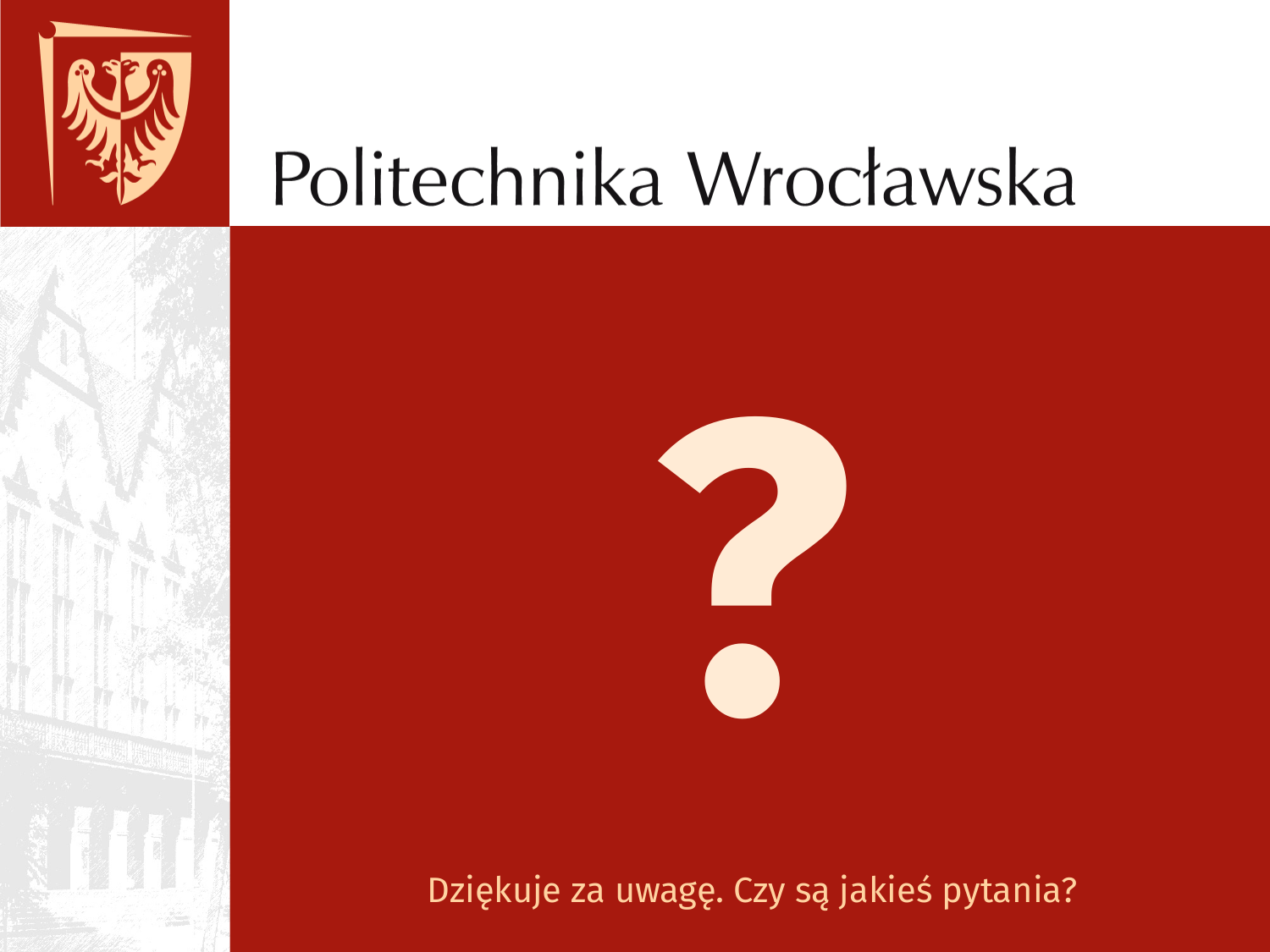

# ?
Dziękuje za uwagę. Czy są jakieś pytania?